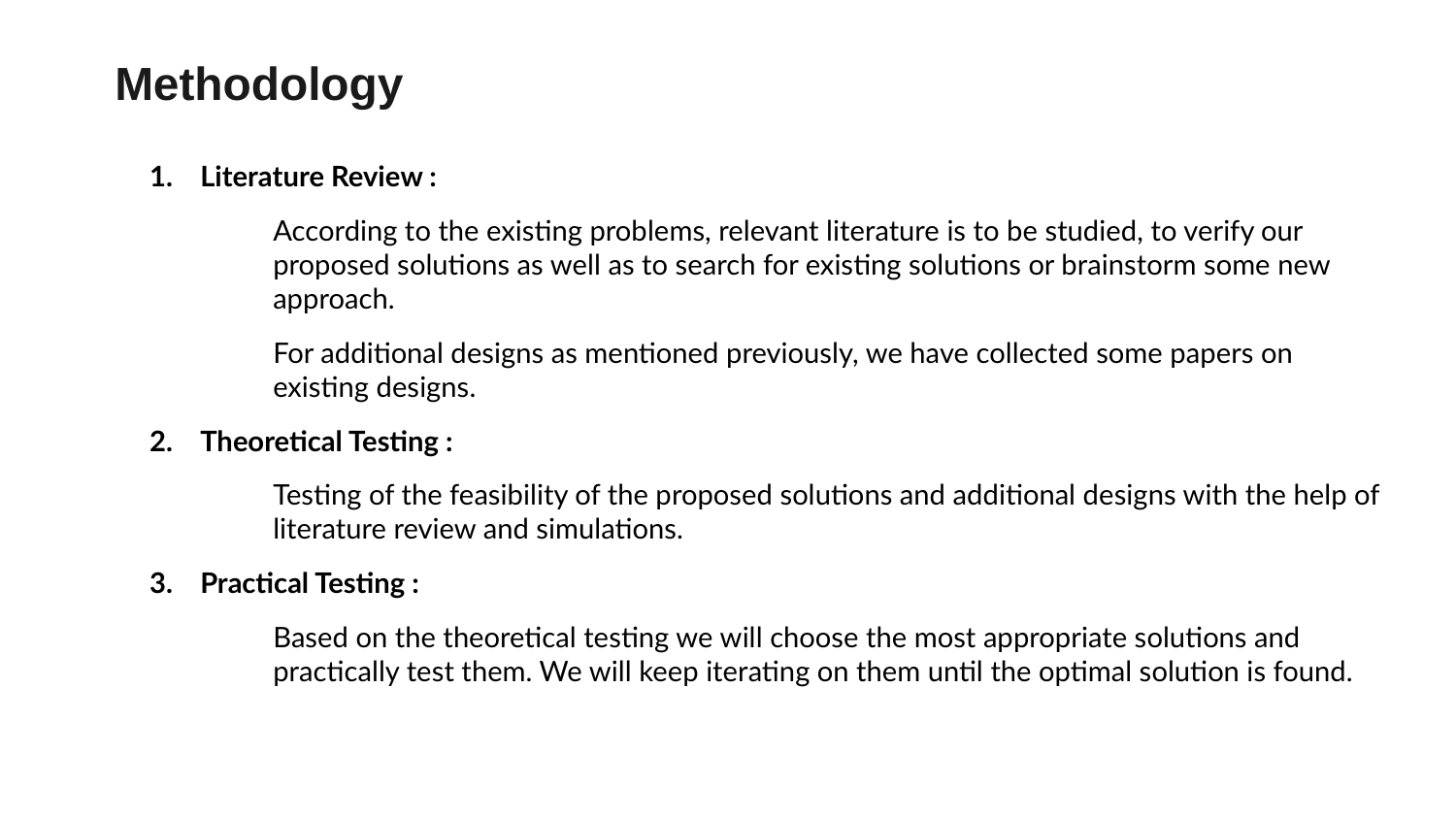

Methodology
Literature Review :
According to the existing problems, relevant literature is to be studied, to verify our proposed solutions as well as to search for existing solutions or brainstorm some new approach.
For additional designs as mentioned previously, we have collected some papers on existing designs.
Theoretical Testing :
Testing of the feasibility of the proposed solutions and additional designs with the help of literature review and simulations.
Practical Testing :
Based on the theoretical testing we will choose the most appropriate solutions and practically test them. We will keep iterating on them until the optimal solution is found.